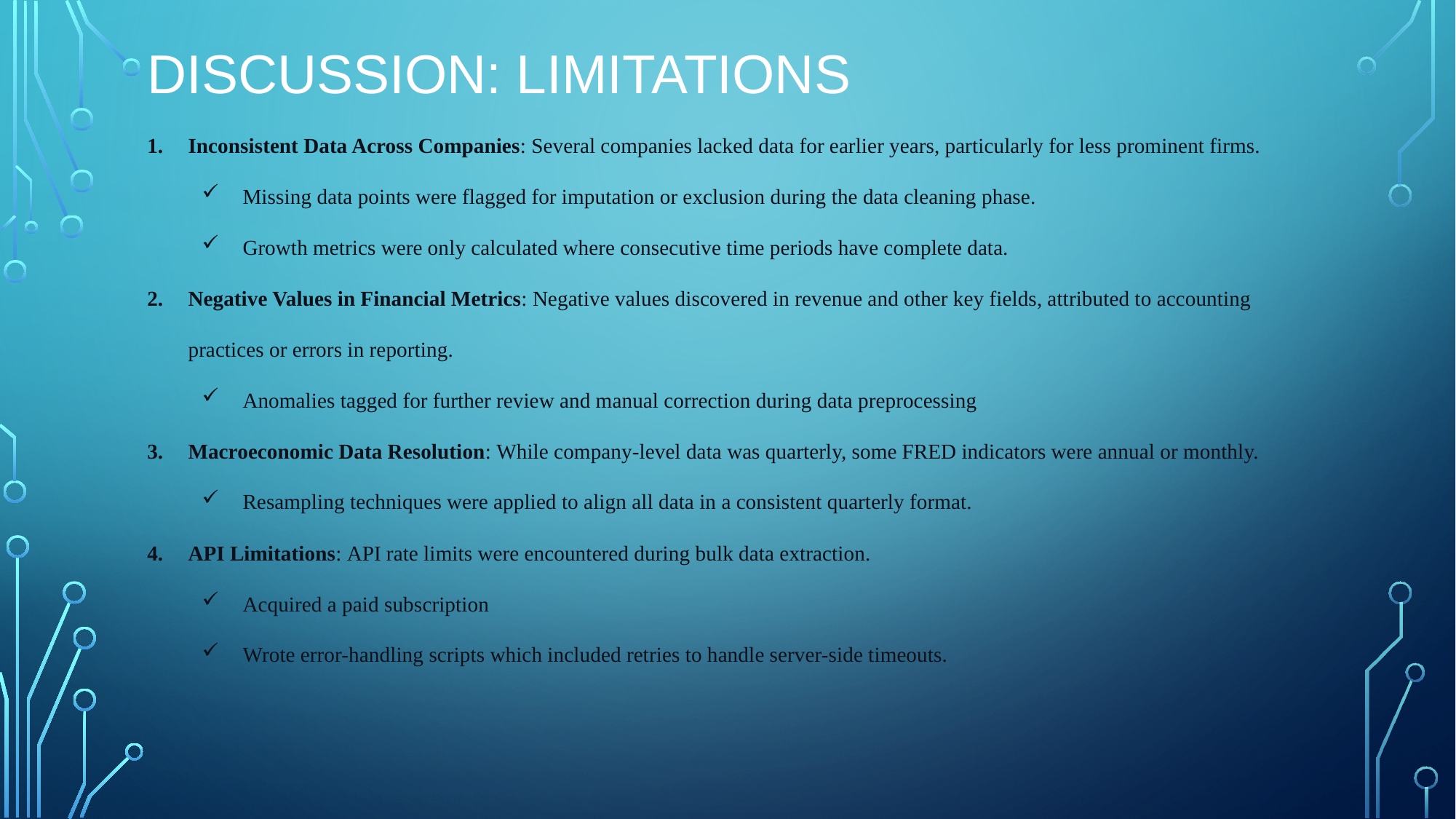

# Discussion: Limitations
Inconsistent Data Across Companies: Several companies lacked data for earlier years, particularly for less prominent firms.
Missing data points were flagged for imputation or exclusion during the data cleaning phase.
Growth metrics were only calculated where consecutive time periods have complete data.
Negative Values in Financial Metrics: Negative values discovered in revenue and other key fields, attributed to accounting practices or errors in reporting.
Anomalies tagged for further review and manual correction during data preprocessing
Macroeconomic Data Resolution: While company-level data was quarterly, some FRED indicators were annual or monthly.
Resampling techniques were applied to align all data in a consistent quarterly format.
API Limitations: API rate limits were encountered during bulk data extraction.
Acquired a paid subscription
Wrote error-handling scripts which included retries to handle server-side timeouts.